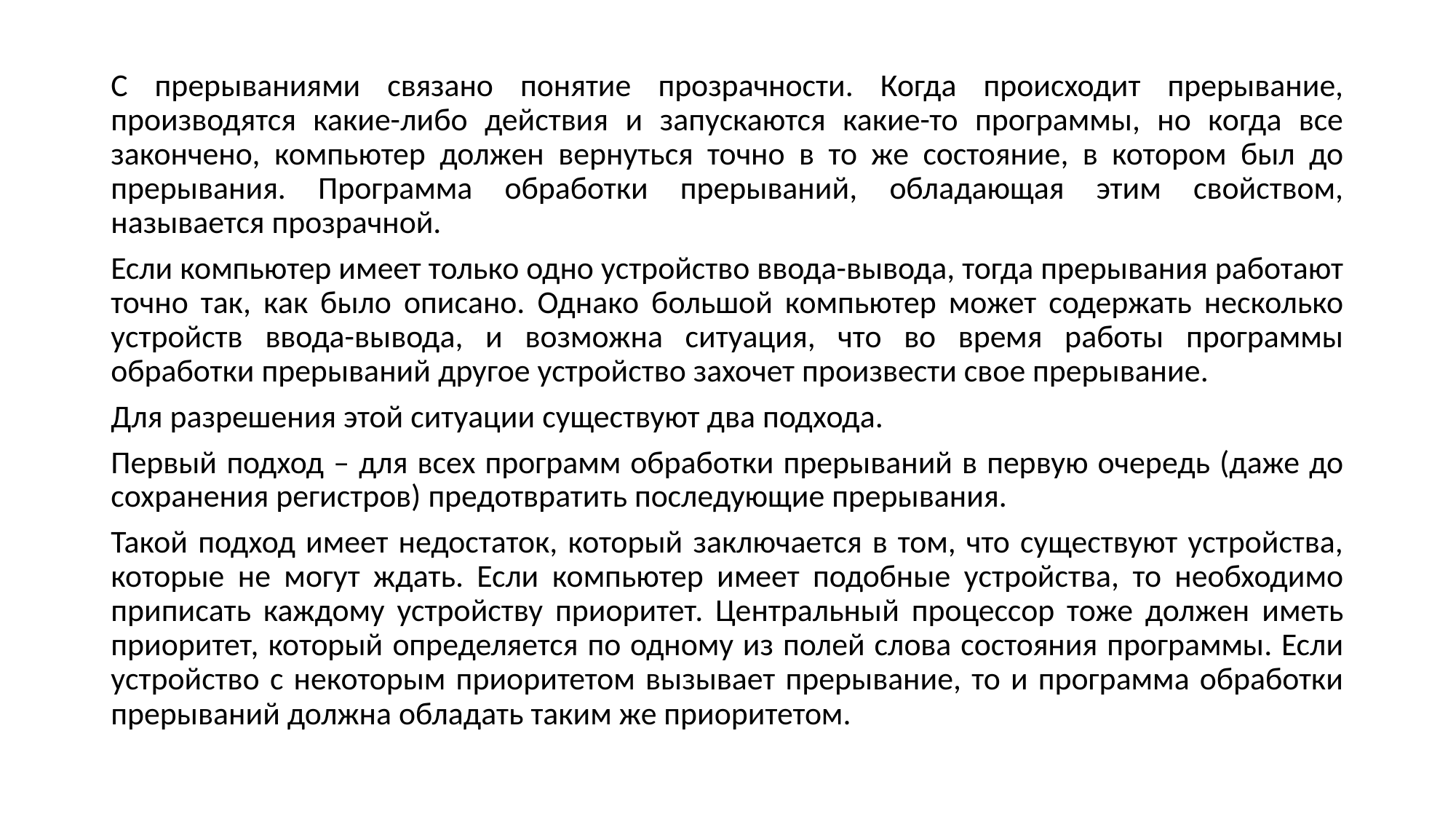

С прерываниями связано понятие прозрачности. Когда происходит прерывание, производятся какие-либо действия и запускаются какие-то программы, но когда все закончено, компьютер должен вернуться точно в то же состояние, в котором был до прерывания. Программа обработки прерываний, обладающая этим свойством, называется прозрачной.
Если компьютер имеет только одно устройство ввода-вывода, тогда прерывания работают точно так, как было описано. Однако большой компьютер может содержать несколько устройств ввода-вывода, и возможна ситуация, что во время работы программы обработки прерываний другое устройство захочет произвести свое прерывание.
Для разрешения этой ситуации существуют два подхода.
Первый подход – для всех программ обработки прерываний в первую очередь (даже до сохранения регистров) предотвратить последующие прерывания.
Такой подход имеет недостаток, который заключается в том, что существуют устройства, которые не могут ждать. Если компьютер имеет подобные устройства, то необходимо приписать каждому устройству приоритет. Центральный процессор тоже должен иметь приоритет, который определяется по одному из полей слова состояния программы. Если устройство с некоторым приоритетом вызывает прерывание, то и программа обработки прерываний должна обладать таким же приоритетом.